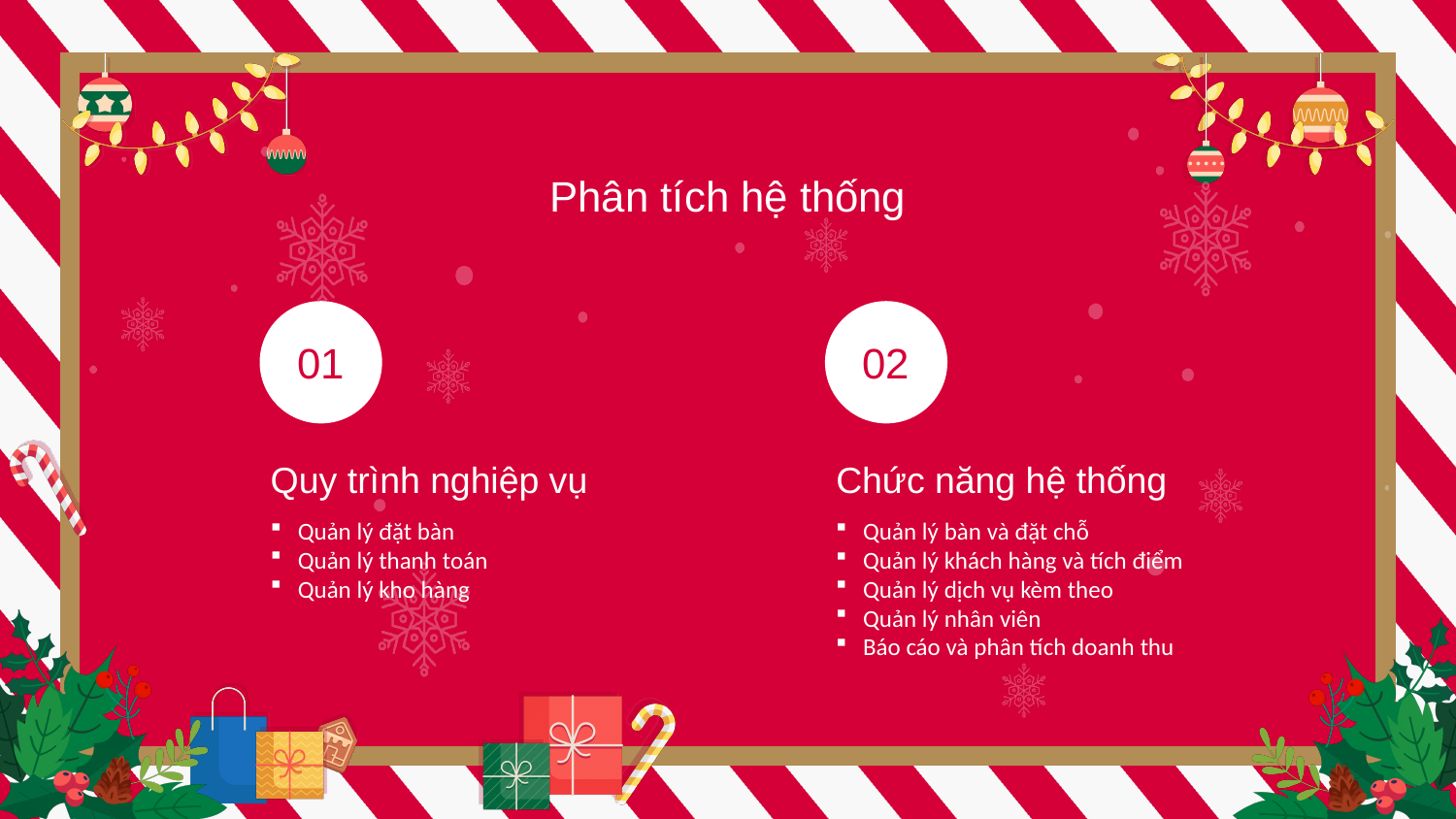

Phân tích hệ thống
01
02
Quy trình nghiệp vụ
Chức năng hệ thống
Quản lý đặt bàn
Quản lý thanh toán
Quản lý kho hàng
Quản lý bàn và đặt chỗ
Quản lý khách hàng và tích điểm
Quản lý dịch vụ kèm theo
Quản lý nhân viên
Báo cáo và phân tích doanh thu